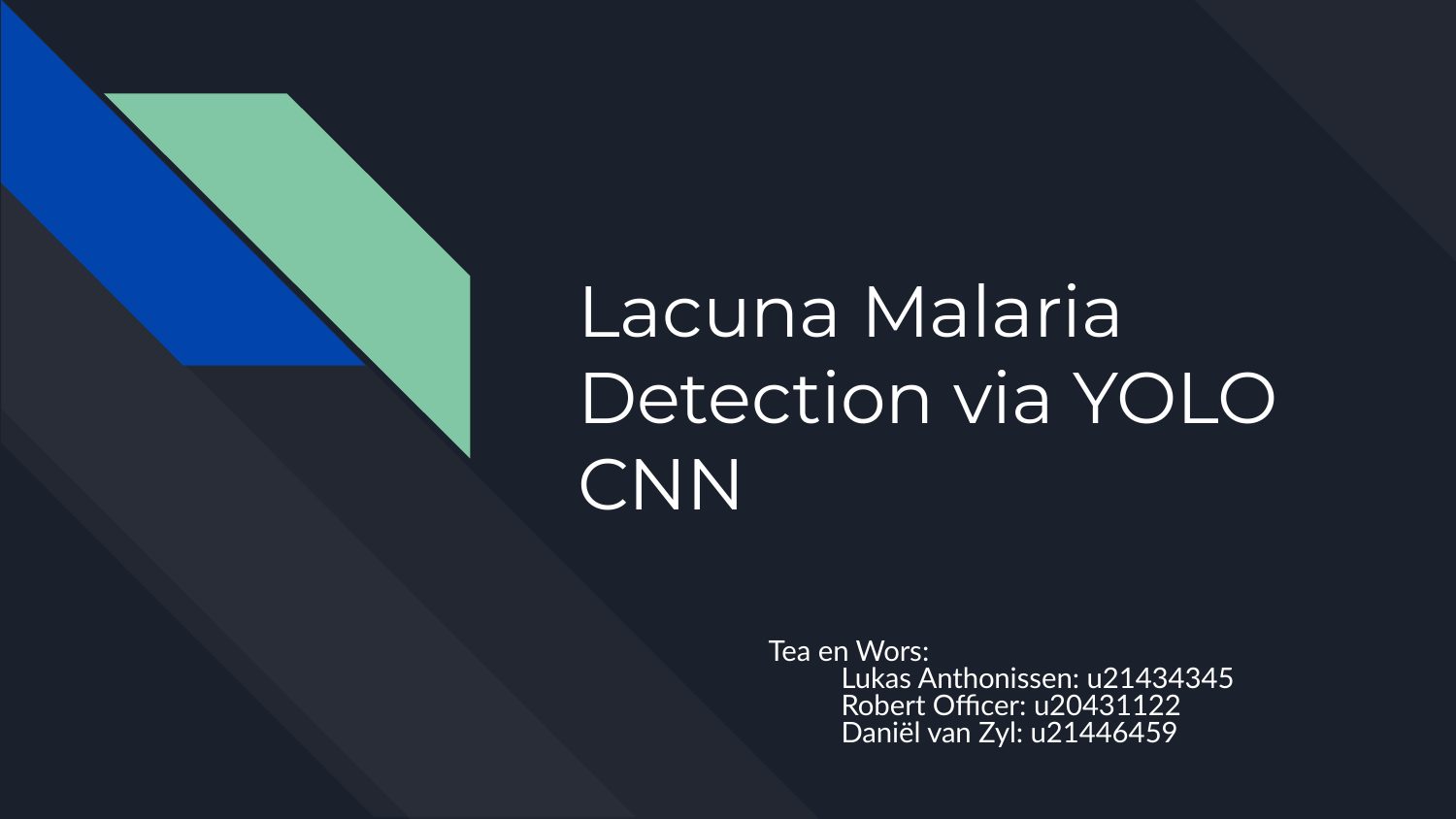

# Lacuna Malaria Detection via YOLO CNN
Tea en Wors:
Lukas Anthonissen: u21434345
Robert Officer: u20431122
Daniël van Zyl: u21446459